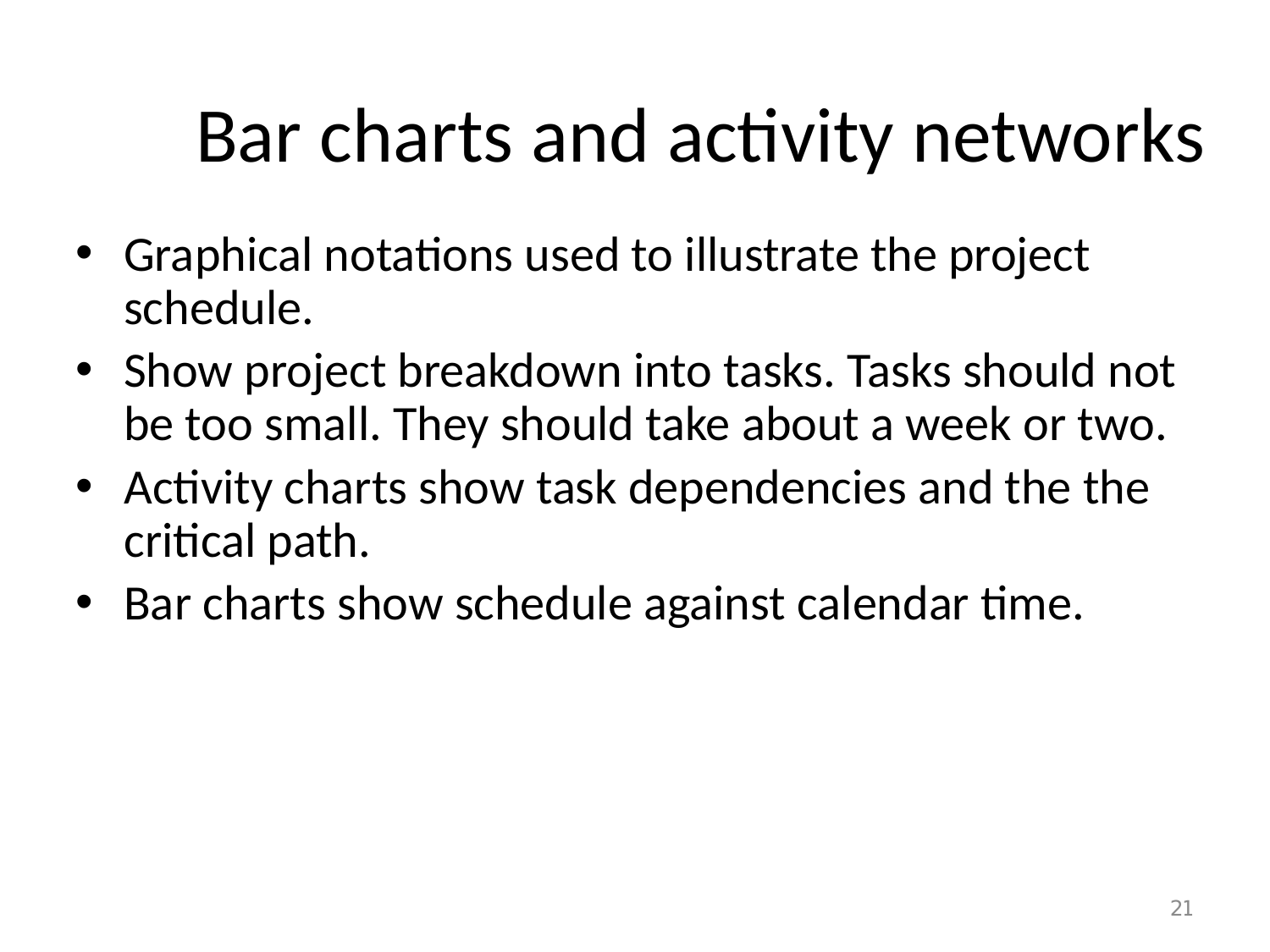

# Bar charts and activity networks
Graphical notations used to illustrate the project schedule.
Show project breakdown into tasks. Tasks should not be too small. They should take about a week or two.
Activity charts show task dependencies and the the critical path.
Bar charts show schedule against calendar time.
21